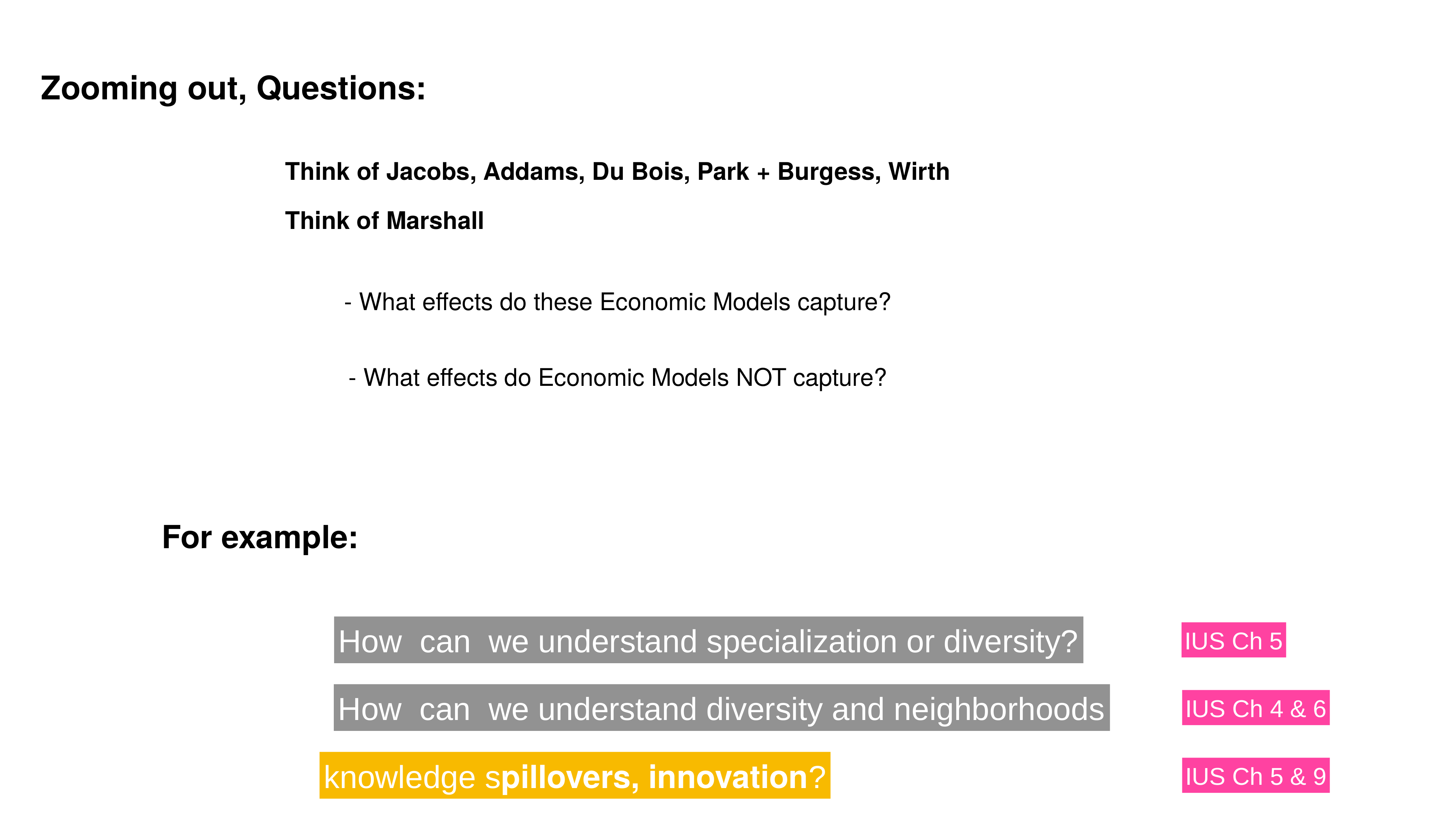

Zooming out, Questions:
Think of Jacobs, Addams, Du Bois, Park + Burgess, Wirth
Think of Marshall
- What effects do these Economic Models capture?
- What effects do Economic Models NOT capture?
For example:
How  can  we understand specialization or diversity?
IUS Ch 5
How  can  we understand diversity and neighborhoods
IUS Ch 4 & 6
knowledge spillovers, innovation?
IUS Ch 5 & 9